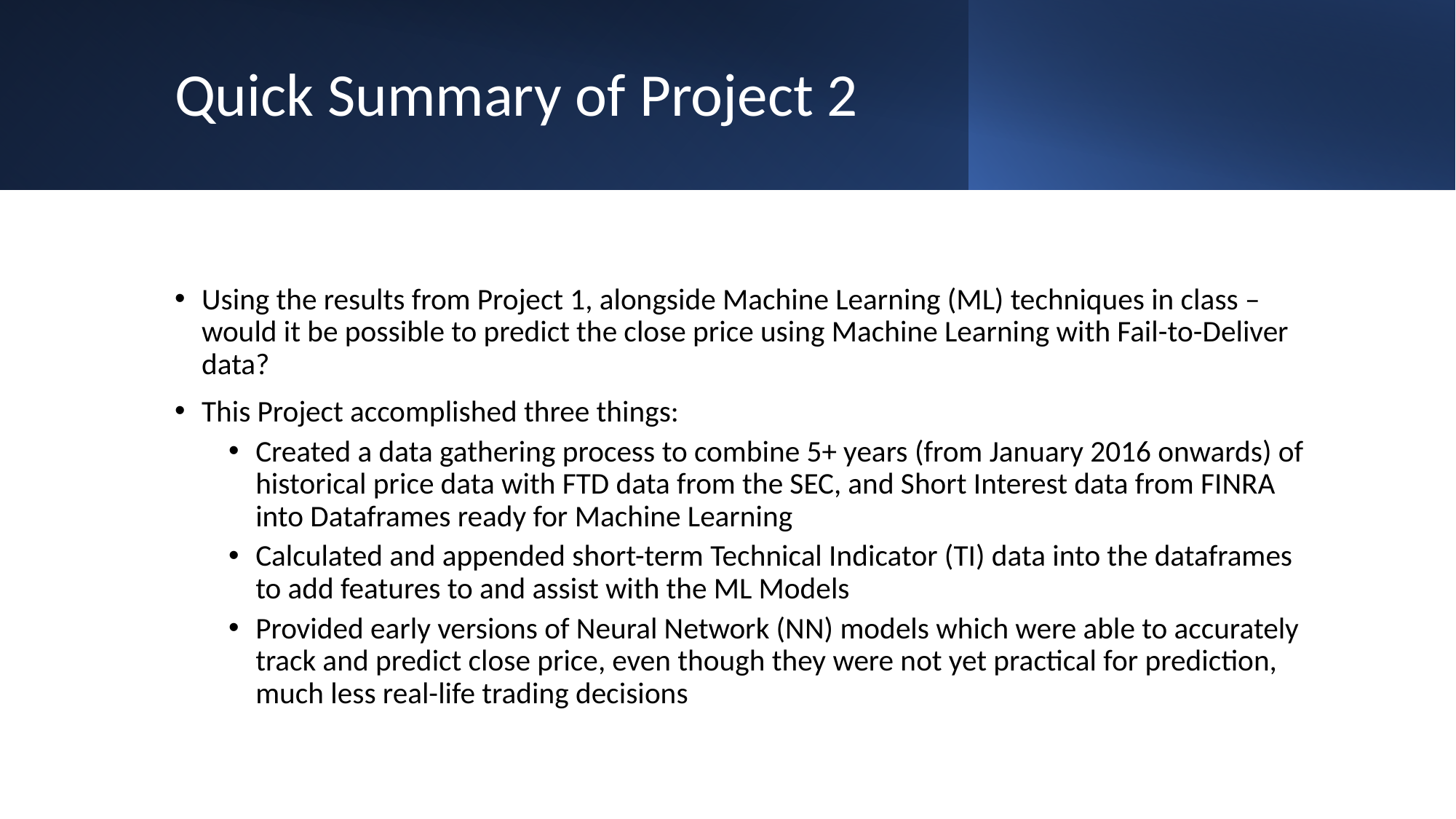

# Quick Summary of Project 2
Using the results from Project 1, alongside Machine Learning (ML) techniques in class – would it be possible to predict the close price using Machine Learning with Fail-to-Deliver data?
This Project accomplished three things:
Created a data gathering process to combine 5+ years (from January 2016 onwards) of historical price data with FTD data from the SEC, and Short Interest data from FINRA into Dataframes ready for Machine Learning
Calculated and appended short-term Technical Indicator (TI) data into the dataframes to add features to and assist with the ML Models
Provided early versions of Neural Network (NN) models which were able to accurately track and predict close price, even though they were not yet practical for prediction, much less real-life trading decisions